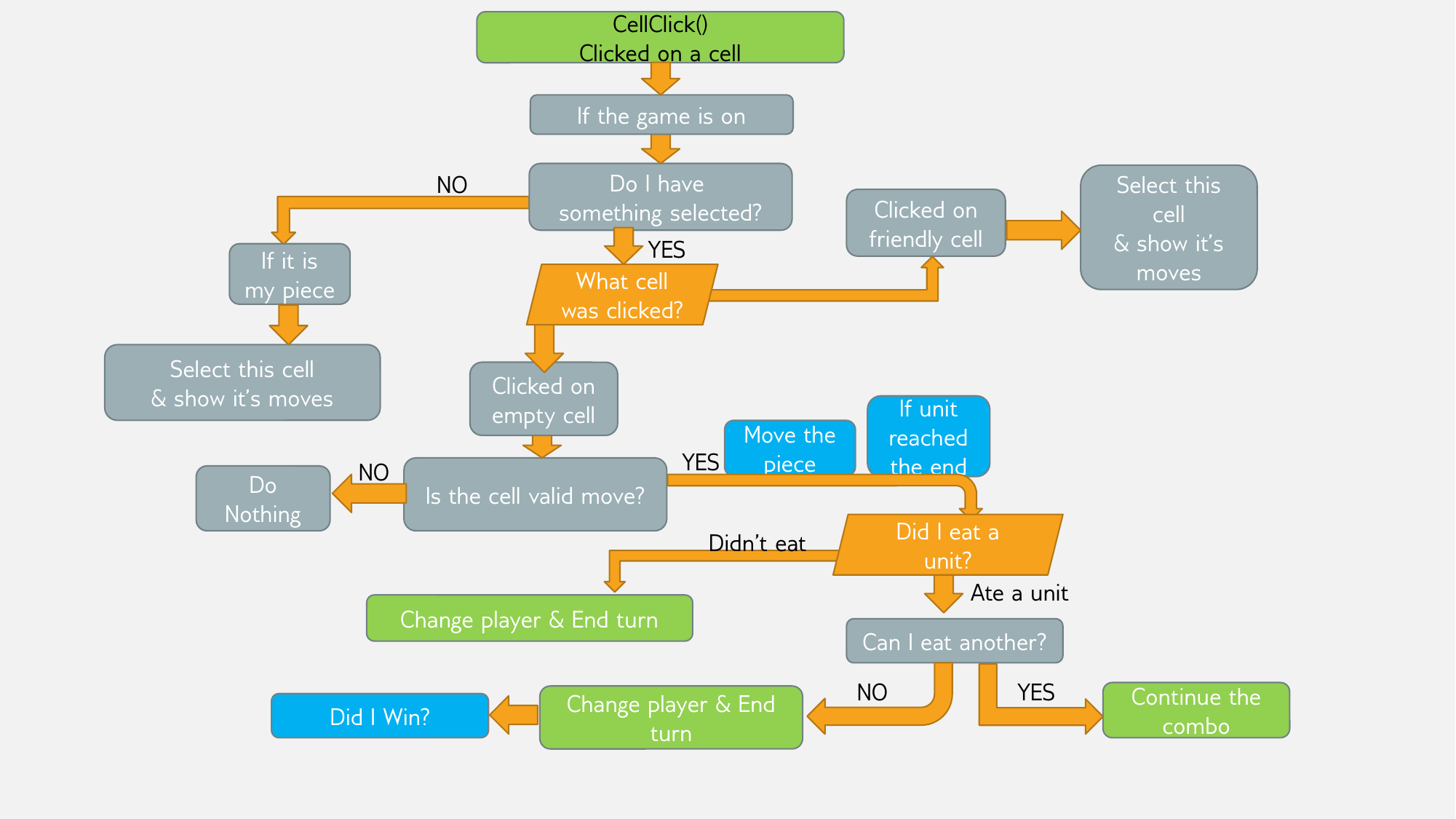

CellClick()
Clicked on a cell

If the game is on

NO
Do I have
something selected?
Select this cell
& show it’s moves
Clicked on friendly cell

YES
If it is my piece

What cell was clicked?

Select this cell
& show it’s moves
Clicked on empty cell
If unit reached the end
Move the piece

YES
NO

Is the cell valid move?
Do
Nothing
Did I eat a unit?
Didn’t eat

Ate a unit
Change player & End turn
Can I eat another?

YES
NO
Continue the combo
Change player & End turn

Did I Win?